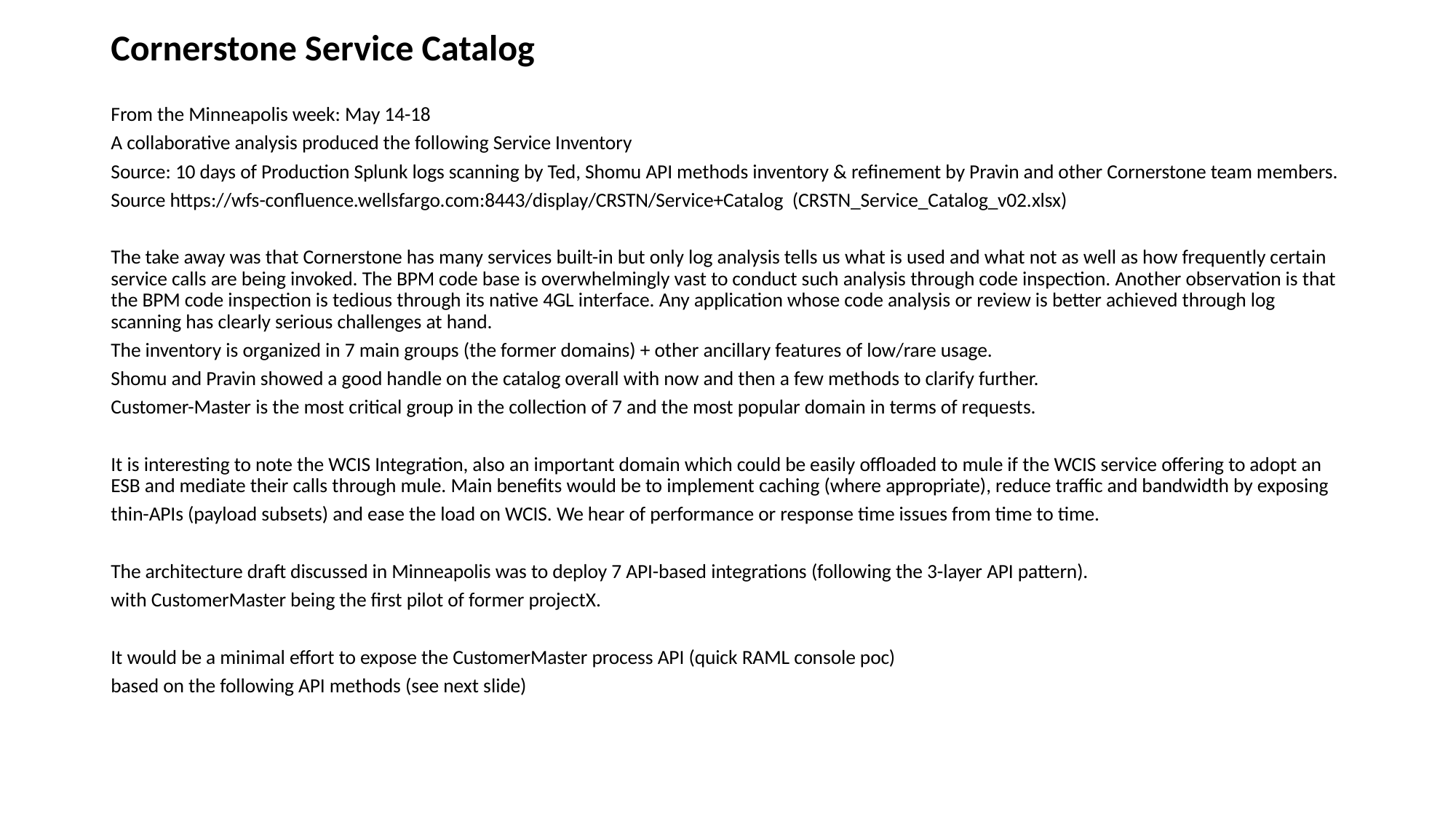

Cornerstone Service Catalog

From the Minneapolis week: May 14-18
A collaborative analysis produced the following Service Inventory
Source: 10 days of Production Splunk logs scanning by Ted, Shomu API methods inventory & refinement by Pravin and other Cornerstone team members.
Source https://wfs-confluence.wellsfargo.com:8443/display/CRSTN/Service+Catalog  (CRSTN_Service_Catalog_v02.xlsx)

The take away was that Cornerstone has many services built-in but only log analysis tells us what is used and what not as well as how frequently certain service calls are being invoked. The BPM code base is overwhelmingly vast to conduct such analysis through code inspection. Another observation is that the BPM code inspection is tedious through its native 4GL interface. Any application whose code analysis or review is better achieved through log scanning has clearly serious challenges at hand.
The inventory is organized in 7 main groups (the former domains) + other ancillary features of low/rare usage.
Shomu and Pravin showed a good handle on the catalog overall with now and then a few methods to clarify further.
Customer-Master is the most critical group in the collection of 7 and the most popular domain in terms of requests.

It is interesting to note the WCIS Integration, also an important domain which could be easily offloaded to mule if the WCIS service offering to adopt an ESB and mediate their calls through mule. Main benefits would be to implement caching (where appropriate), reduce traffic and bandwidth by exposing
thin-APIs (payload subsets) and ease the load on WCIS. We hear of performance or response time issues from time to time.

The architecture draft discussed in Minneapolis was to deploy 7 API-based integrations (following the 3-layer API pattern).
with CustomerMaster being the first pilot of former projectX.

It would be a minimal effort to expose the CustomerMaster process API (quick RAML console poc)
based on the following API methods (see next slide)